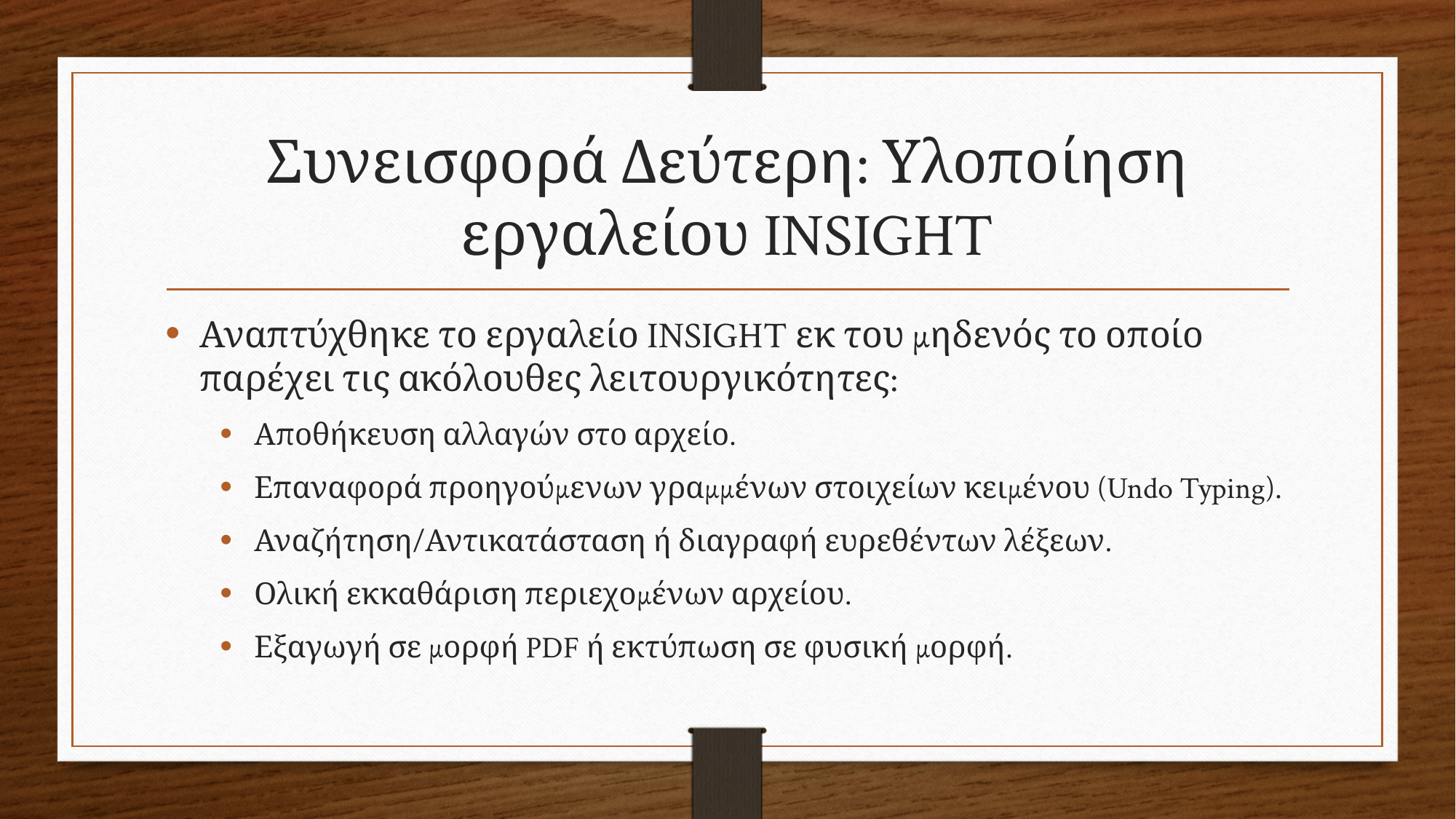

# Συνεισφορά Δεύτερη: Υλοποίηση εργαλείου INSIGHT
Αναπτύχθηκε το εργαλείο INSIGHT εκ του μηδενός το οποίο παρέχει τις ακόλουθες λειτουργικότητες:
Αποθήκευση αλλαγών στο αρχείο.
Επαναφορά προηγούμενων γραμμένων στοιχείων κειμένου (Undo Typing).
Αναζήτηση/Αντικατάσταση ή διαγραφή ευρεθέντων λέξεων.
Ολική εκκαθάριση περιεχομένων αρχείου.
Εξαγωγή σε μορφή PDF ή εκτύπωση σε φυσική μορφή.